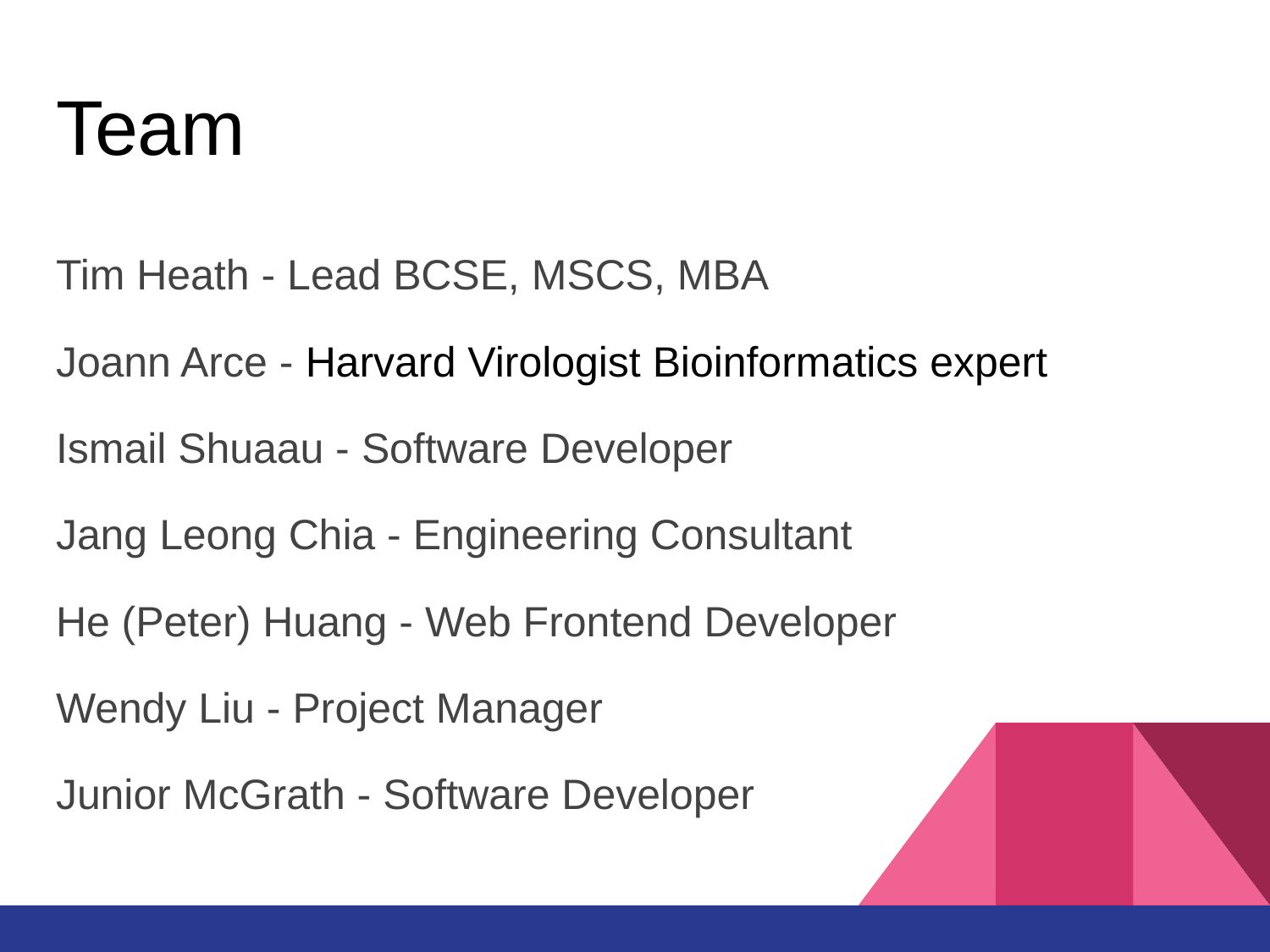

# Team

Tim Heath - Lead BCSE, MSCS, MBA
Joann Arce - Harvard Virologist Bioinformatics expert
Ismail Shuaau - Software Developer
Jang Leong Chia - Engineering Consultant
He (Peter) Huang - Web Frontend Developer
Wendy Liu - Project Manager
Junior McGrath - Software Developer